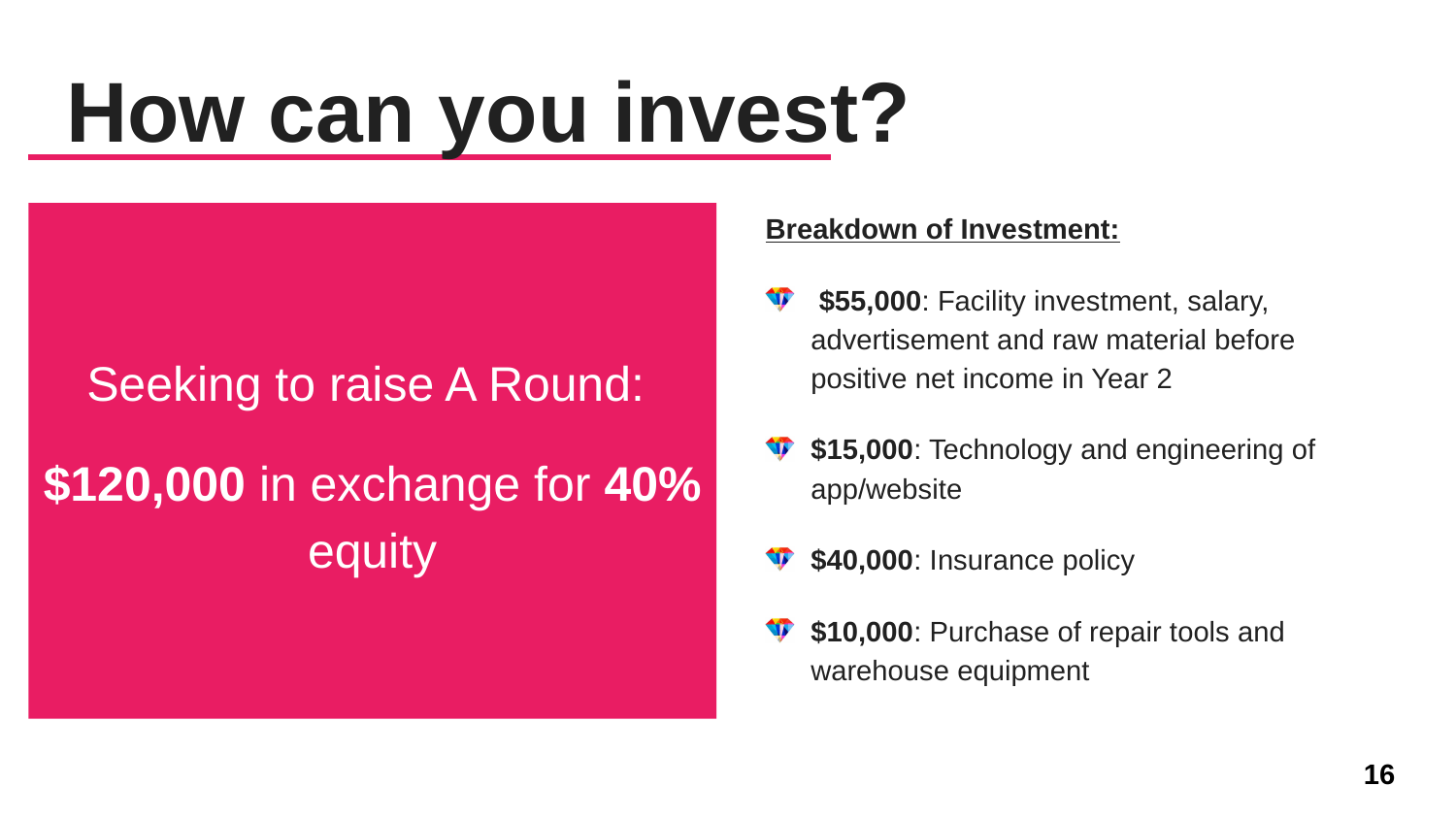

# How can you invest?
Breakdown of Investment:
 $55,000: Facility investment, salary, advertisement and raw material before positive net income in Year 2
$15,000: Technology and engineering of app/website
$40,000: Insurance policy
$10,000: Purchase of repair tools and warehouse equipment

Seeking to raise A Round:
$120,000 in exchange for 40% equity
16